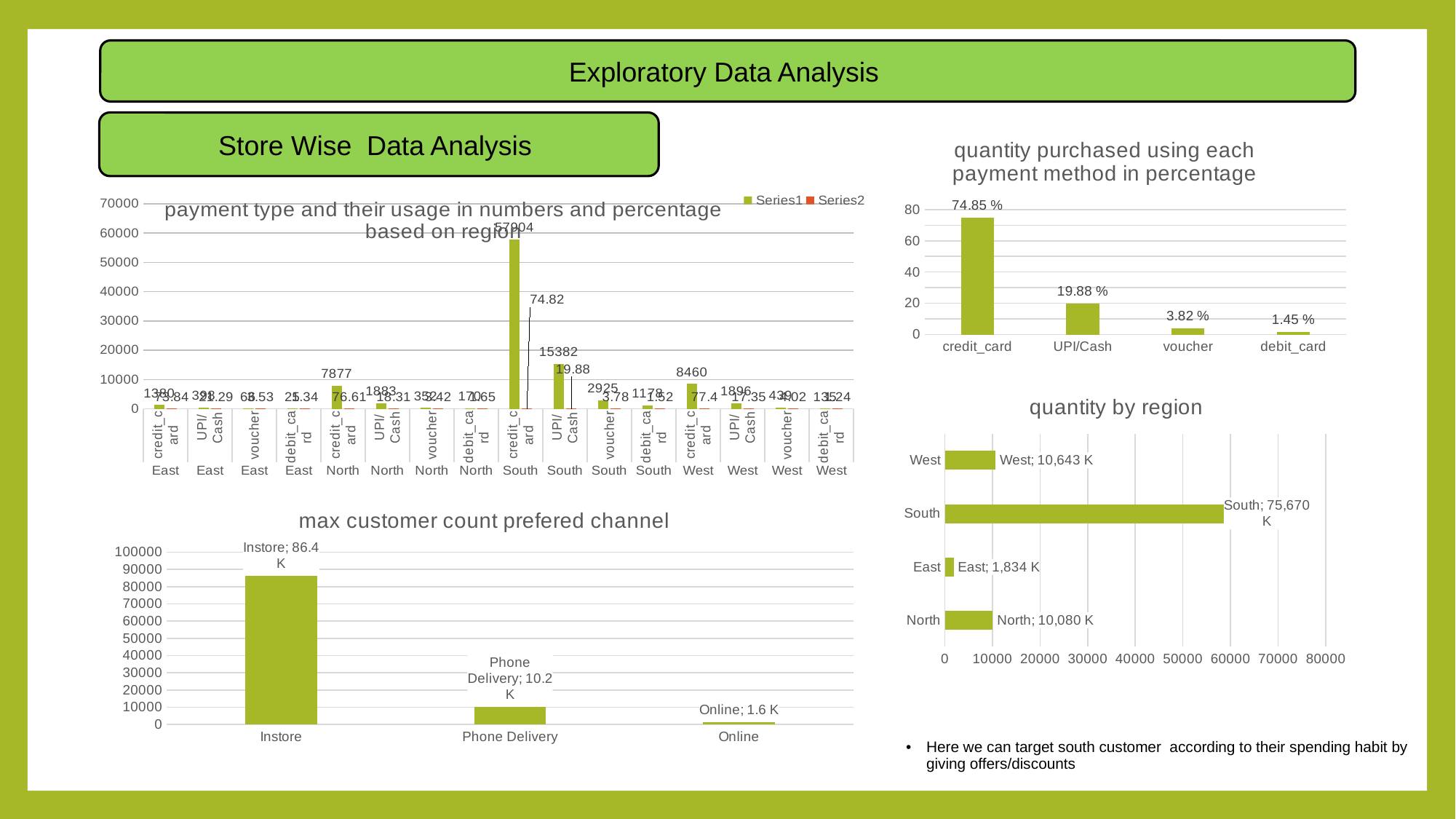

Exploratory Data Analysis
Store Wise  Data Analysis

### Chart: quantity purchased using each payment method in percentage

| Category |  |
|---|---|
| credit_card | 74.85 |
| UPI/Cash | 19.88 |
| voucher | 3.82 |
| debit_card | 1.45 |

### Chart: payment type and their usage in numbers and percentage  based on region

| Category |  |  |
|---|---|---|
| credit_card | 1380.0 | 73.84 |
| UPI/Cash | 398.0 | 21.29 |
| voucher | 66.0 | 3.53 |
| debit_card | 25.0 | 1.34 |
| credit_card | 7877.0 | 76.61 |
| UPI/Cash | 1883.0 | 18.31 |
| voucher | 352.0 | 3.42 |
| debit_card | 170.0 | 1.65 |
| credit_card | 57904.0 | 74.82 |
| UPI/Cash | 15382.0 | 19.88 |
| voucher | 2925.0 | 3.78 |
| debit_card | 1178.0 | 1.52 |
| credit_card | 8460.0 | 77.4 |
| UPI/Cash | 1896.0 | 17.35 |
| voucher | 439.0 | 4.02 |
| debit_card | 135.0 | 1.24 |

### Chart: quantity by region

| Category |  |
|---|---|
| North | 10080.0 |
| East | 1834.0 |
| South | 75670.0 |
| West | 10643.0 |

### Chart: max customer count prefered channel

| Category | customer count |
|---|---|
| Instore | 86443.0 |
| Phone Delivery | 10229.0 |
| Online | 1555.0 |
Here we can target south customer  according to their spending habit by giving offers/discounts